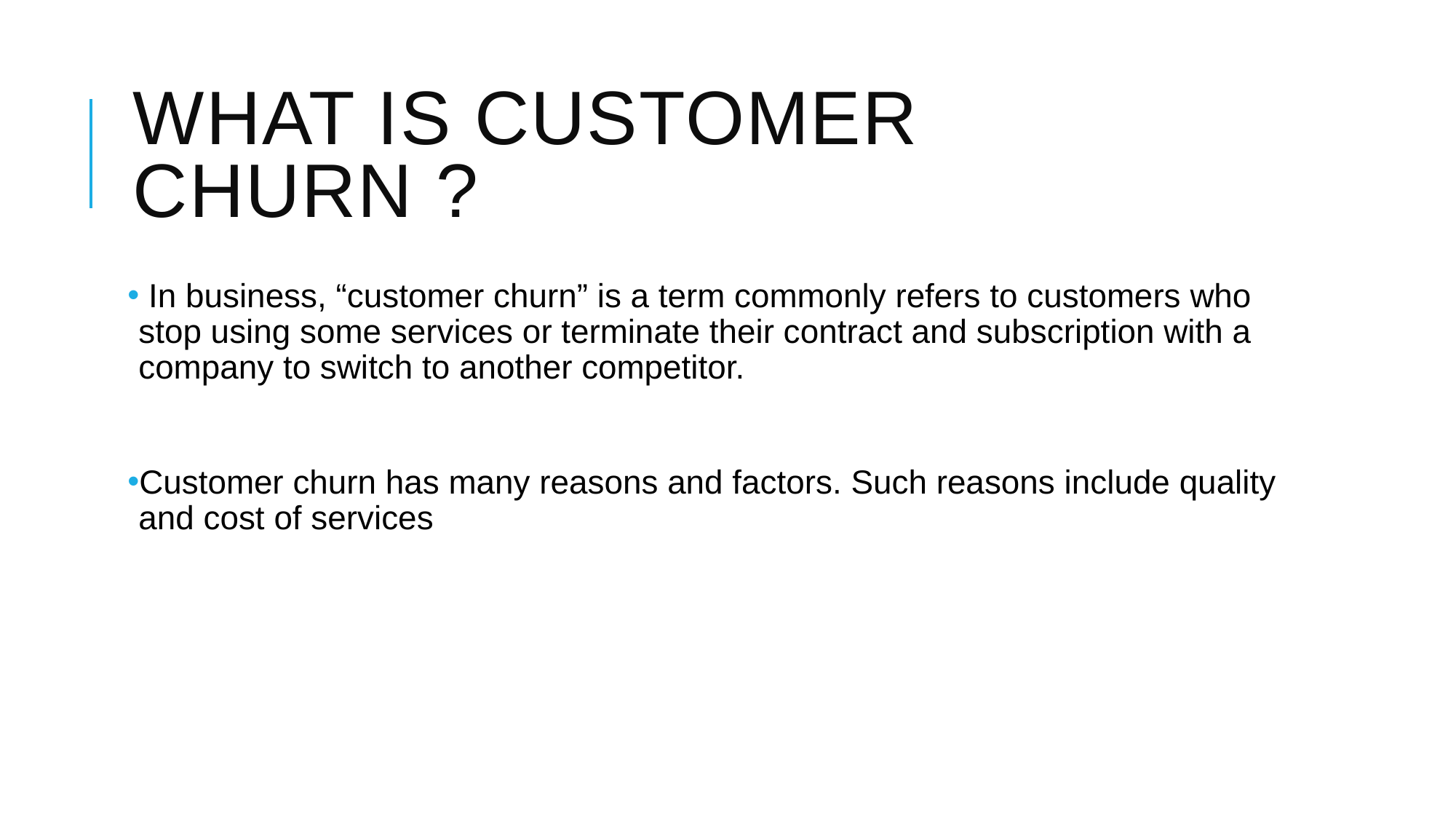

# What is customer churn ?
 In business, “customer churn” is a term commonly refers to customers who stop using some services or terminate their contract and subscription with a company to switch to another competitor.

Customer churn has many reasons and factors. Such reasons include quality and cost of services